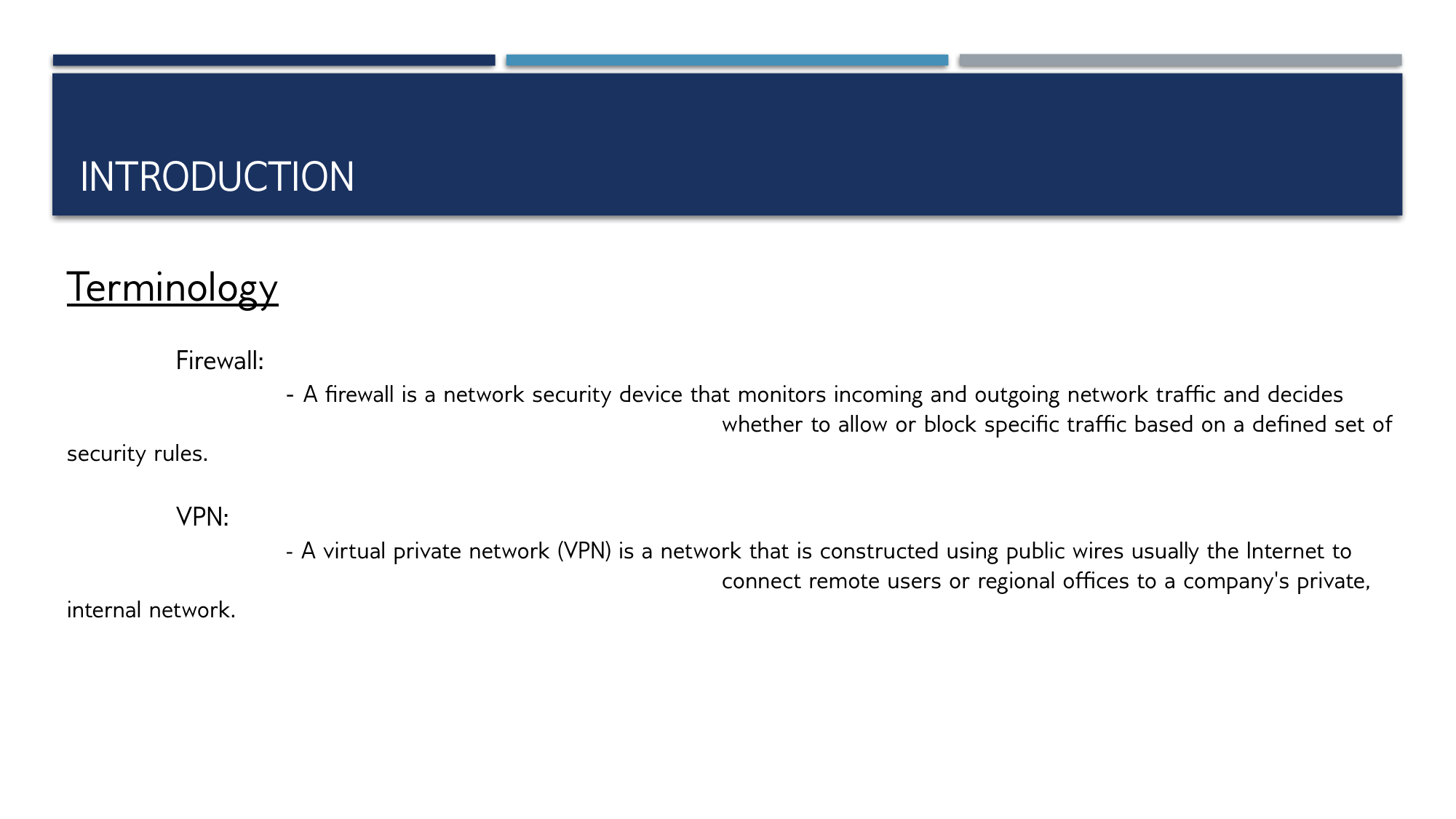

# Introduction
Terminology

	Firewall:
		- A firewall is a network security device that monitors incoming and outgoing network traffic and decides 							whether to allow or block specific traffic based on a defined set of security rules.

	VPN:
		- A virtual private network (VPN) is a network that is constructed using public wires usually the Internet to 							connect remote users or regional offices to a company's private, internal network.